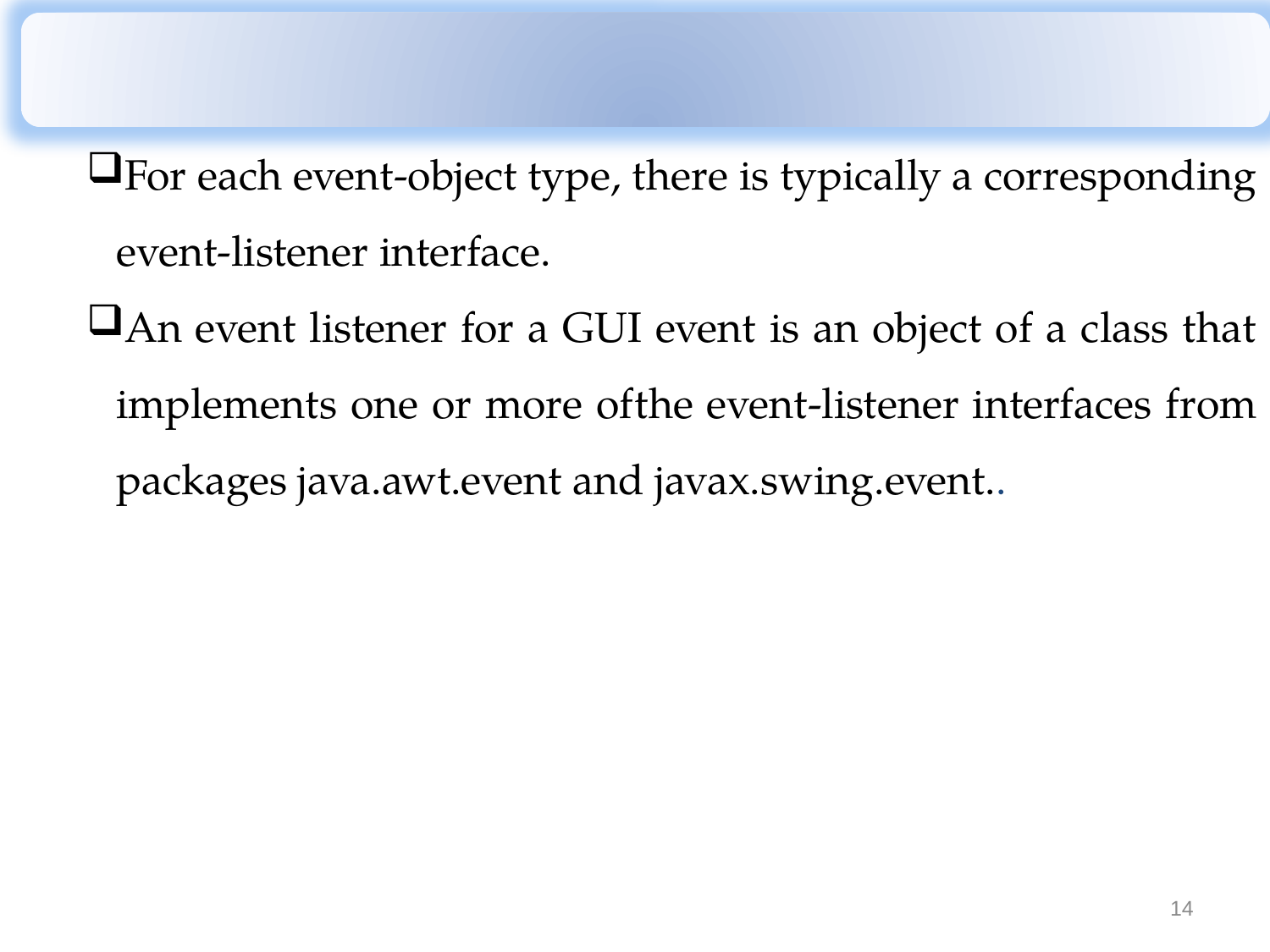

For each event-object type, there is typically a corresponding event-listener interface.
An event listener for a GUI event is an object of a class that implements one or more ofthe event-listener interfaces from packages java.awt.event and javax.swing.event..
14